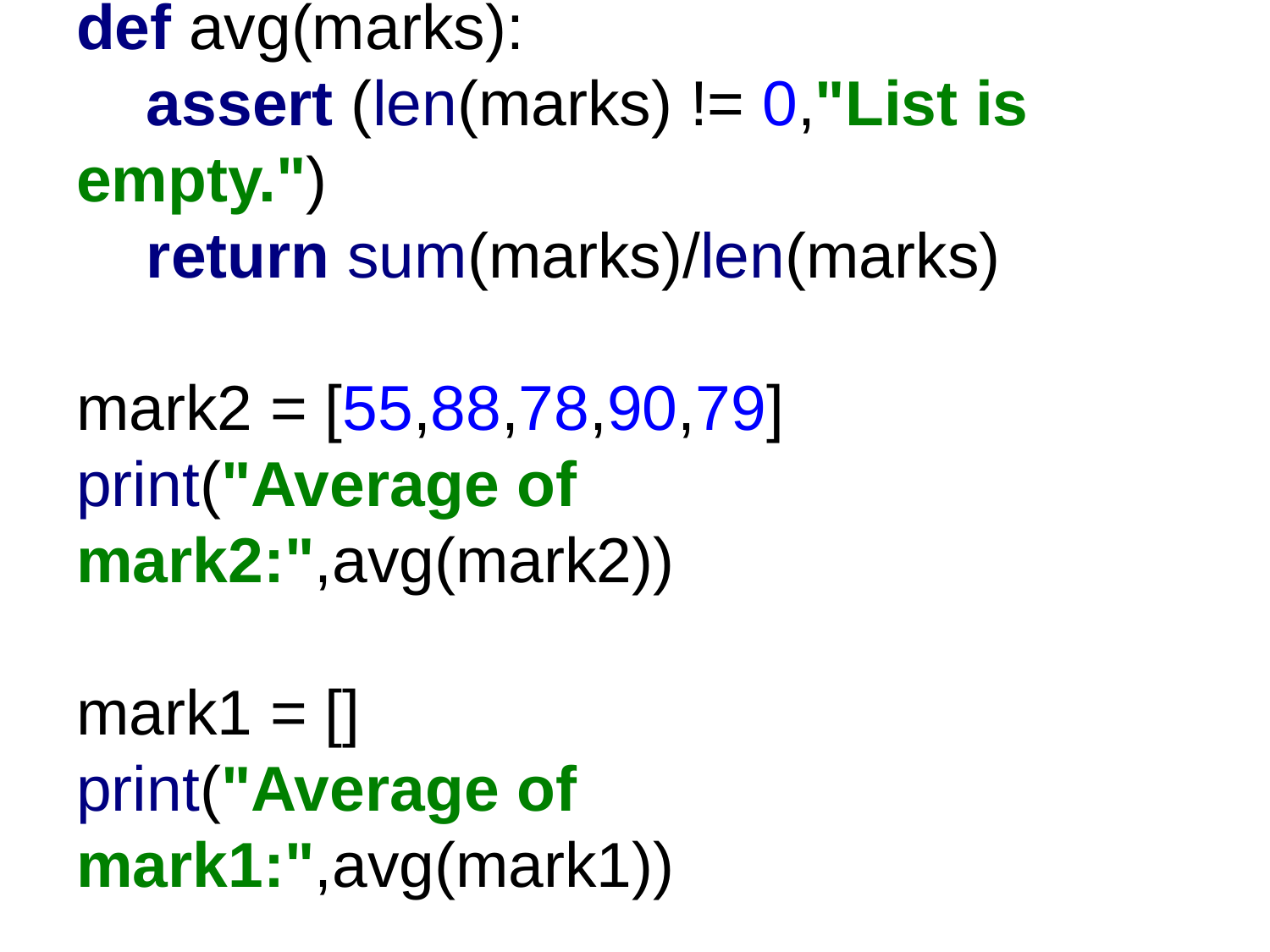

#
def avg(marks):
    assert (len(marks) != 0,"List is empty.")
    return sum(marks)/len(marks)
mark2 = [55,88,78,90,79]
print("Average of mark2:",avg(mark2))
mark1 = []
print("Average of mark1:",avg(mark1))